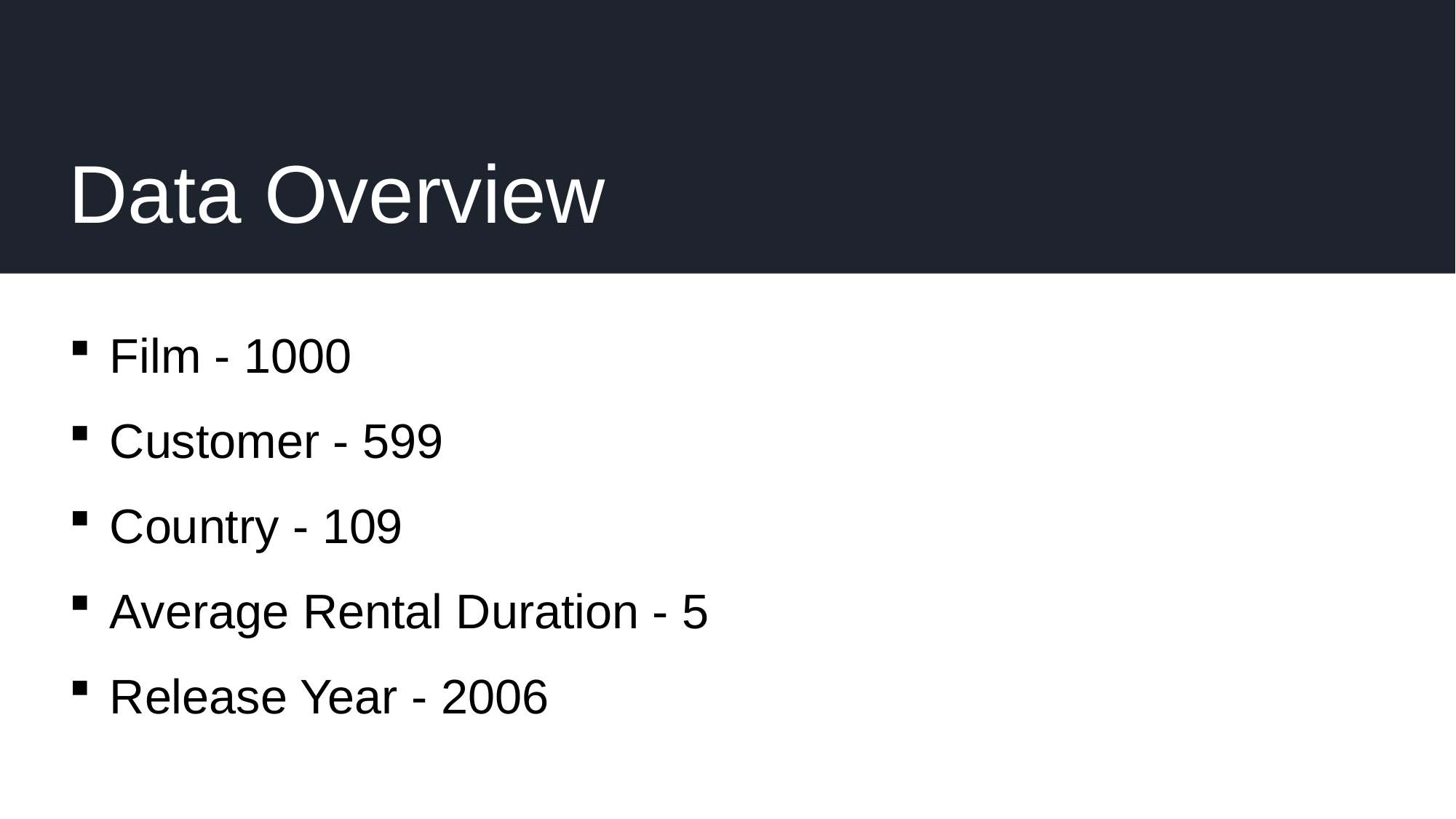

# Data Overview
Film - 1000
Customer - 599
Country - 109
Average Rental Duration - 5
Release Year - 2006